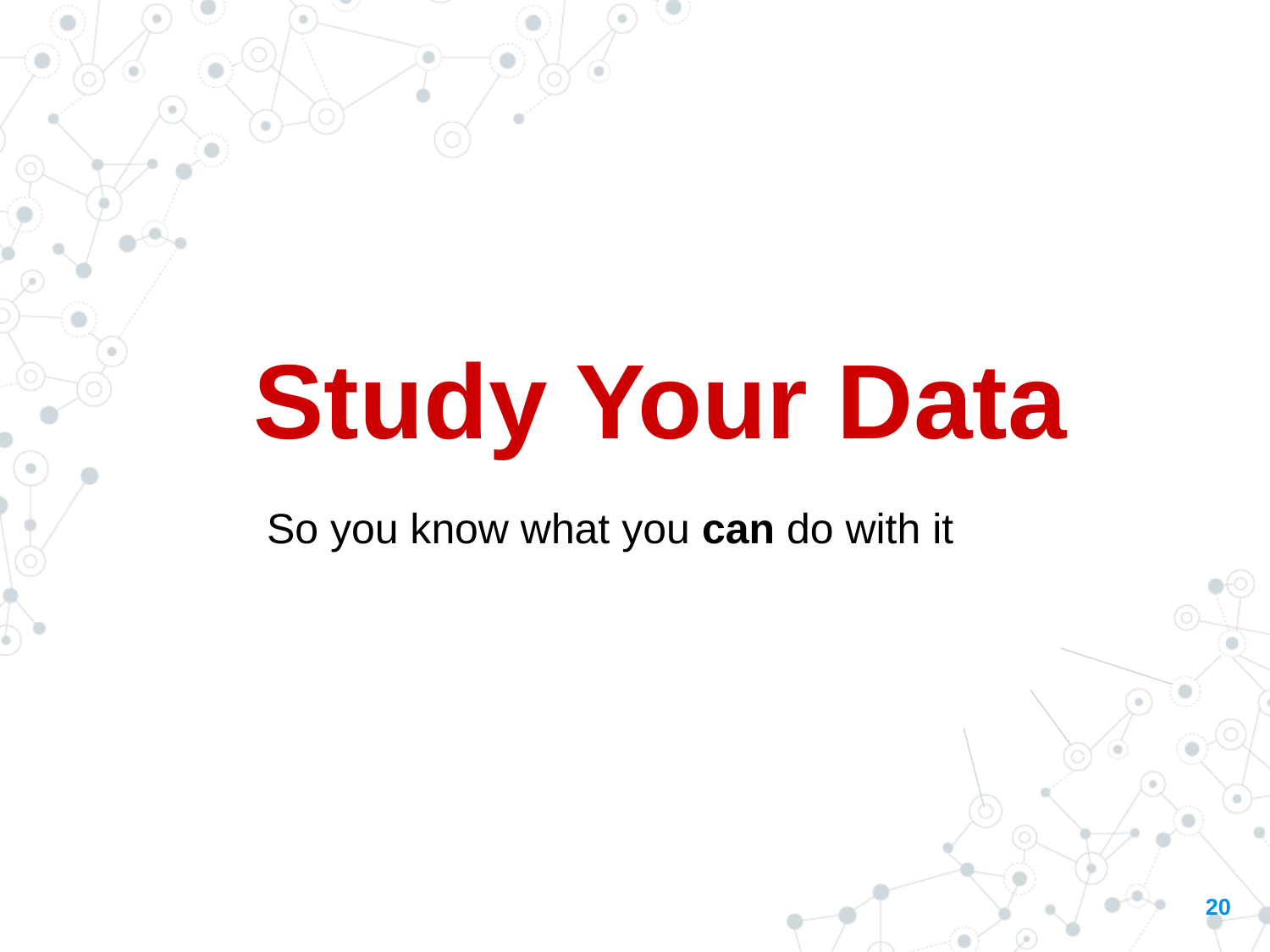

Study Your Data
So you know what you can do with it
20